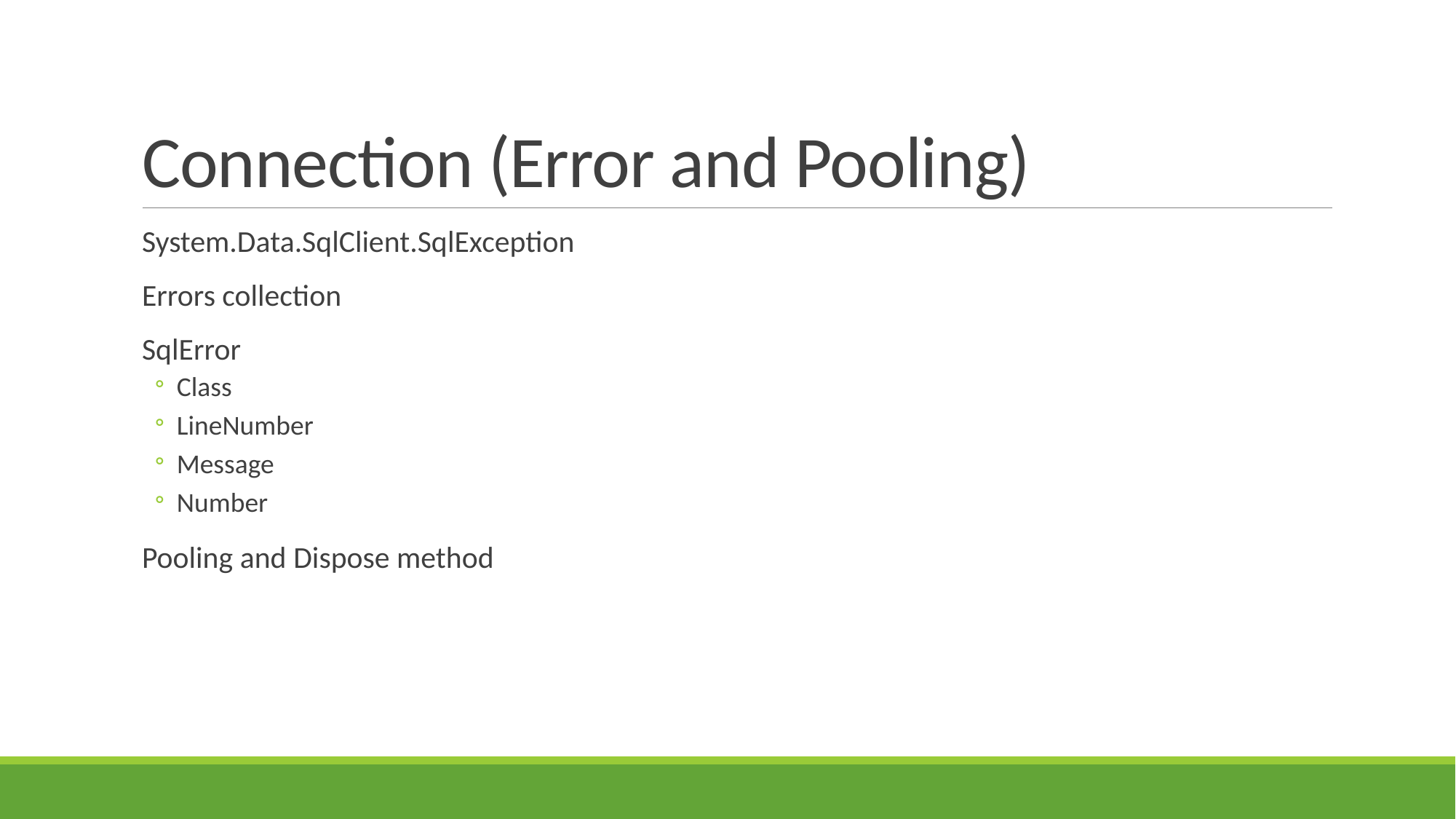

# Connection (Error and Pooling)
System.Data.SqlClient.SqlException
Errors collection
SqlError
Class
LineNumber
Message
Number
Pooling and Dispose method